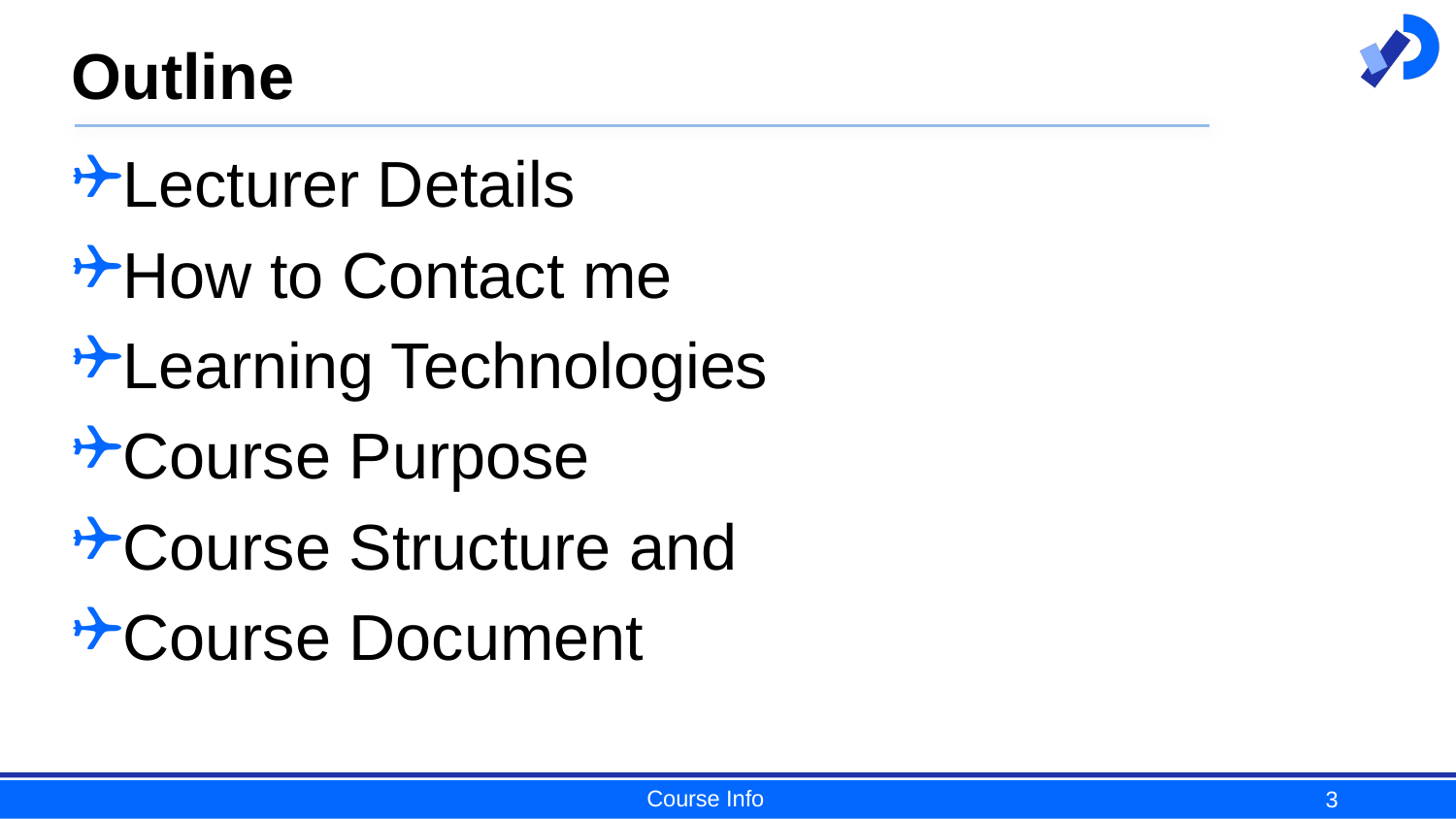

# Outline
Lecturer Details
How to Contact me
Learning Technologies
Course Purpose
Course Structure and
Course Document
3
Course Info